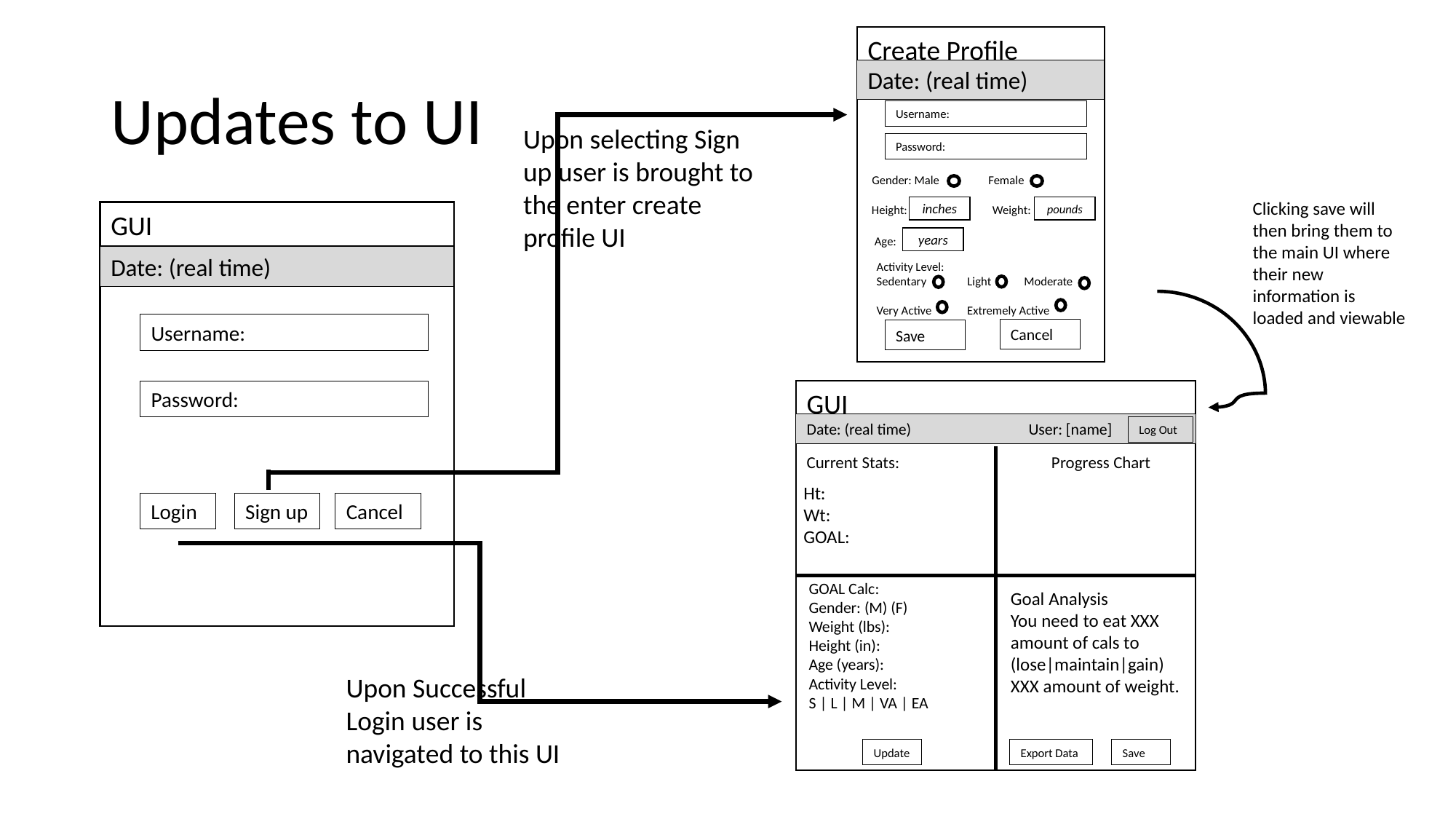

Create Profile
Date: (real time)
Username:
Password:
Cancel
Save
# Updates to UI
Upon selecting Sign up user is brought to the enter create profile UI
Gender: Male                  Female

Clicking save will then bring them to the main UI where their new information is loaded and viewable
Height:
inches
Weight:
pounds

GUI
Date: (real time)
Username:
Password:
Login
Sign up
Cancel
Age:
years
Activity Level:
Sedentary               Light            Moderate

Very Active             Extremely Active

GUI

Date: (real time)	 	 User: [name]
Current Stats:		       Progress Chart
Ht:
Wt:
GOAL:
GOAL Calc:
Gender: (M) (F)
Weight (lbs):
Height (in):
Age (years):
Activity Level:
S | L | M | VA | EA

Goal Analysis
You need to eat XXX amount of cals to (lose|maintain|gain) XXX amount of weight.
Update
Export Data
Save
Log Out
Upon Successful Login user is navigated to this UI